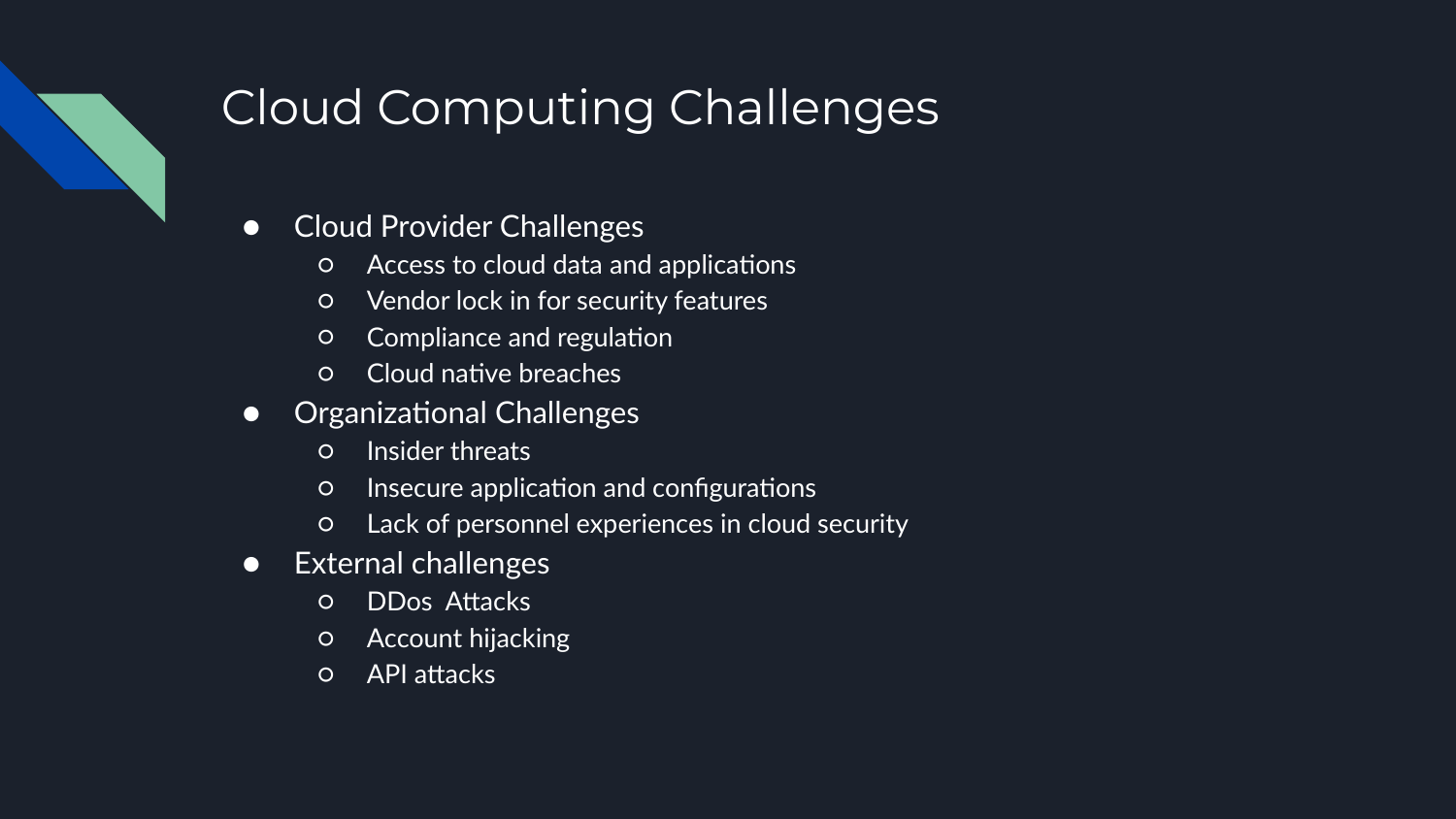

# Cloud Computing Challenges
Cloud Provider Challenges
Access to cloud data and applications
Vendor lock in for security features
Compliance and regulation
Cloud native breaches
Organizational Challenges
Insider threats
Insecure application and configurations
Lack of personnel experiences in cloud security
External challenges
DDos  Attacks
Account hijacking
API attacks